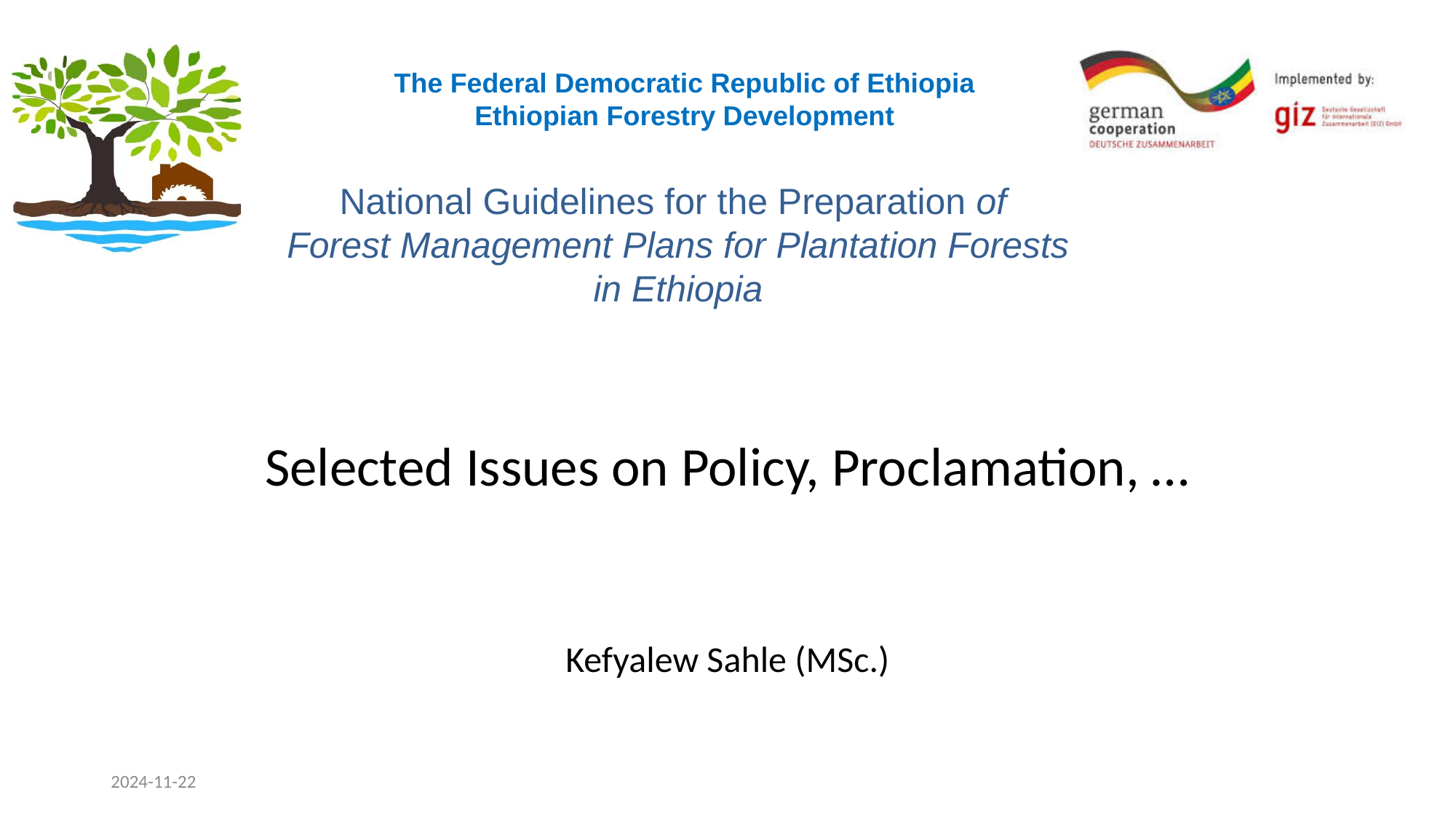

# Selected Issues on Policy, Proclamation, …
Kefyalew Sahle (MSc.)
2024-11-22